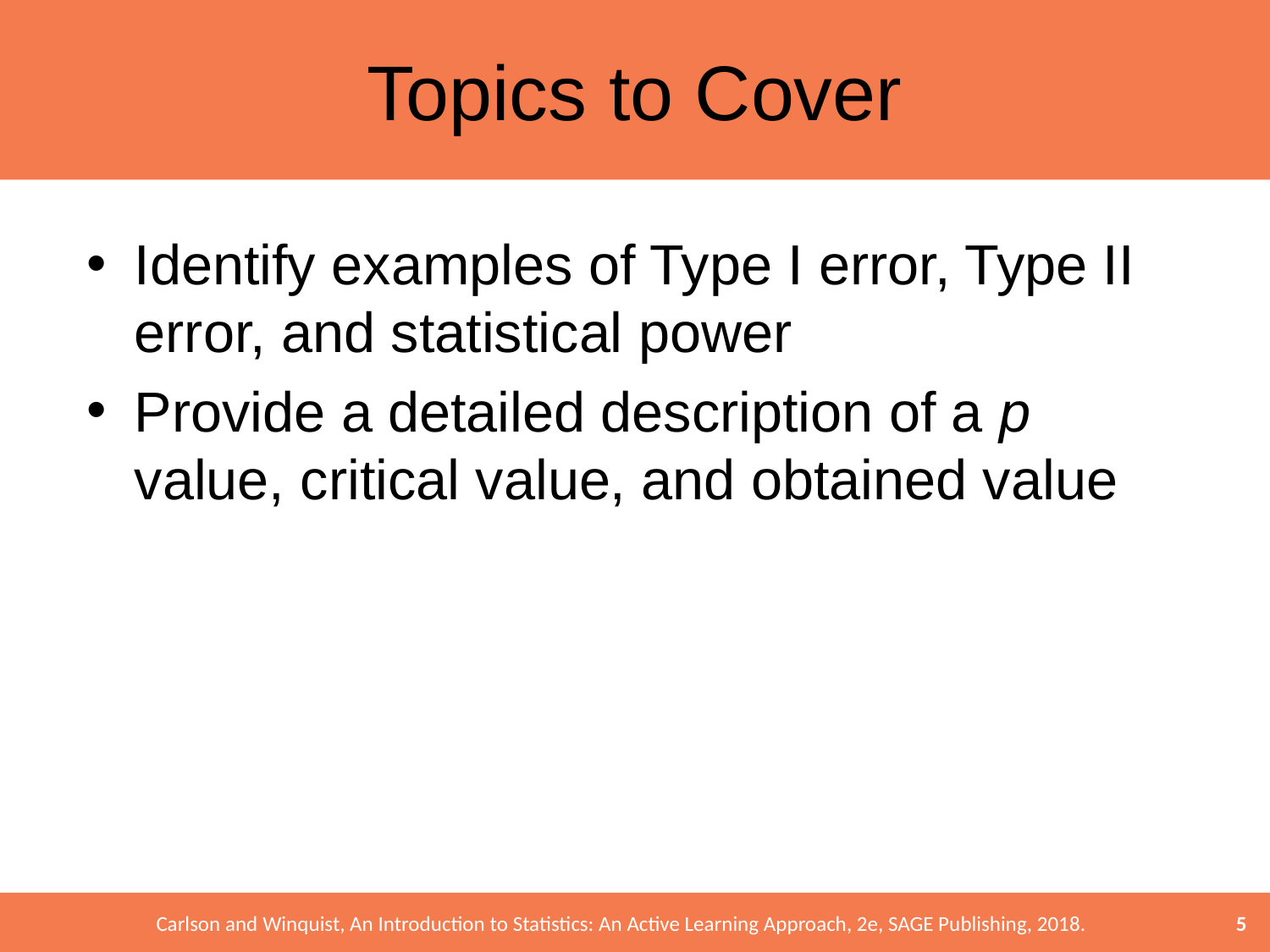

# Topics to Cover
Identify examples of Type I error, Type II error, and statistical power
Provide a detailed description of a p value, critical value, and obtained value
5
Carlson and Winquist, An Introduction to Statistics: An Active Learning Approach, 2e, SAGE Publishing, 2018.